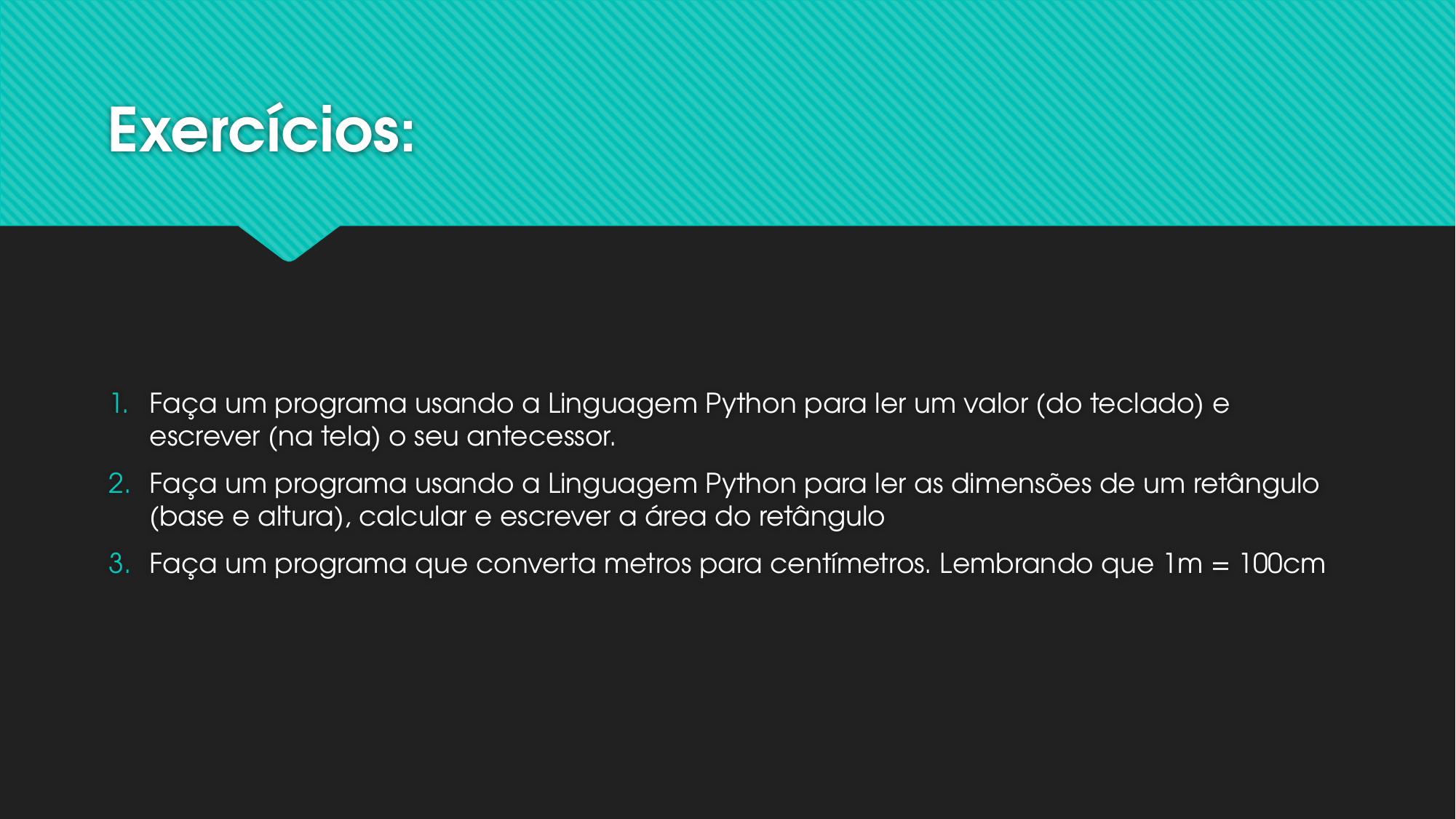

# Exercícios:
Faça um programa usando a Linguagem Python para ler um valor (do teclado) e escrever (na tela) o seu antecessor.
Faça um programa usando a Linguagem Python para ler as dimensões de um retângulo (base e altura), calcular e escrever a área do retângulo
Faça um programa que converta metros para centímetros. Lembrando que 1m = 100cm